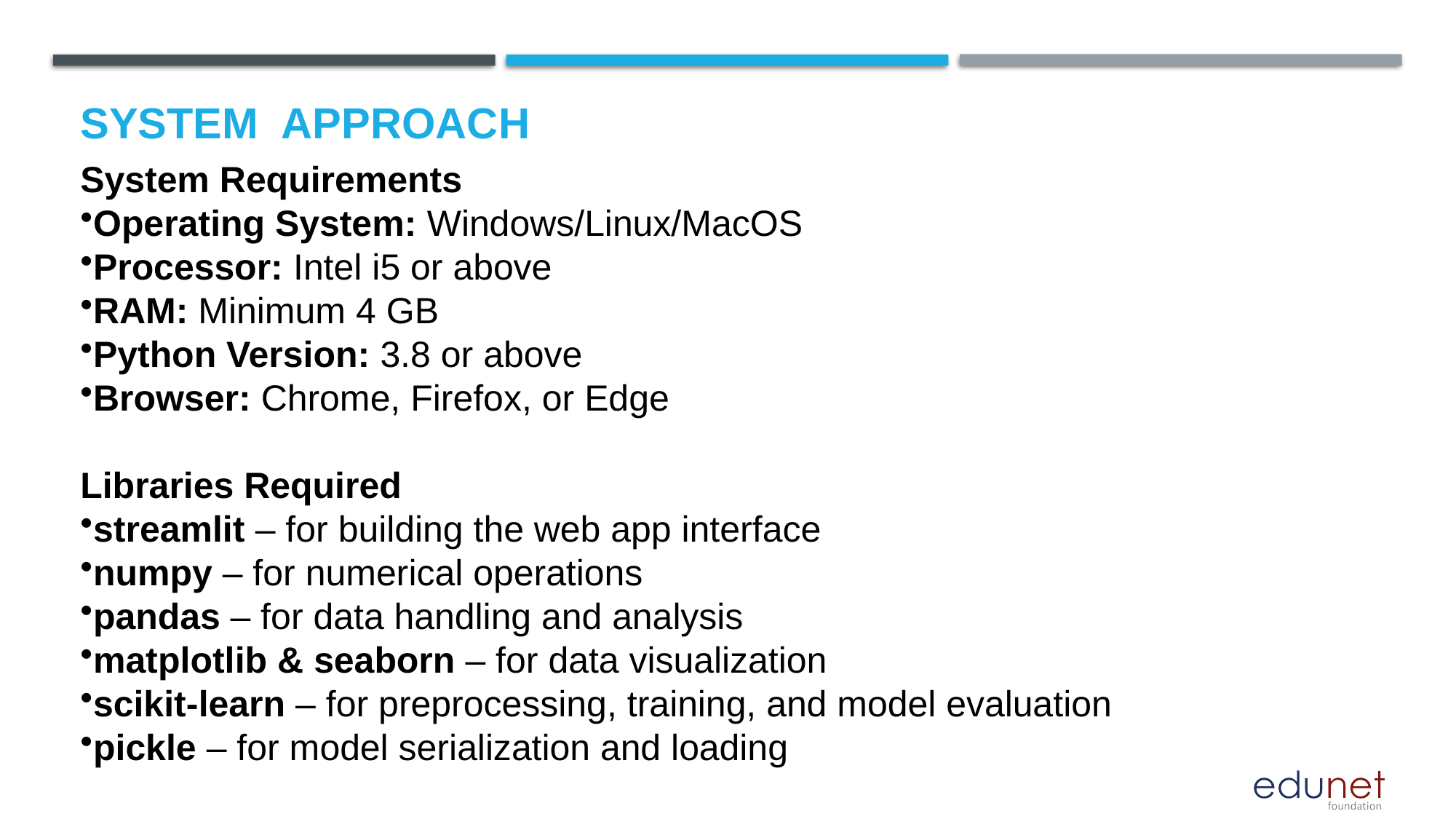

# System  Approach
System Requirements
Operating System: Windows/Linux/MacOS
Processor: Intel i5 or above
RAM: Minimum 4 GB
Python Version: 3.8 or above
Browser: Chrome, Firefox, or Edge

Libraries Required
streamlit – for building the web app interface
numpy – for numerical operations
pandas – for data handling and analysis
matplotlib & seaborn – for data visualization
scikit-learn – for preprocessing, training, and model evaluation
pickle – for model serialization and loading